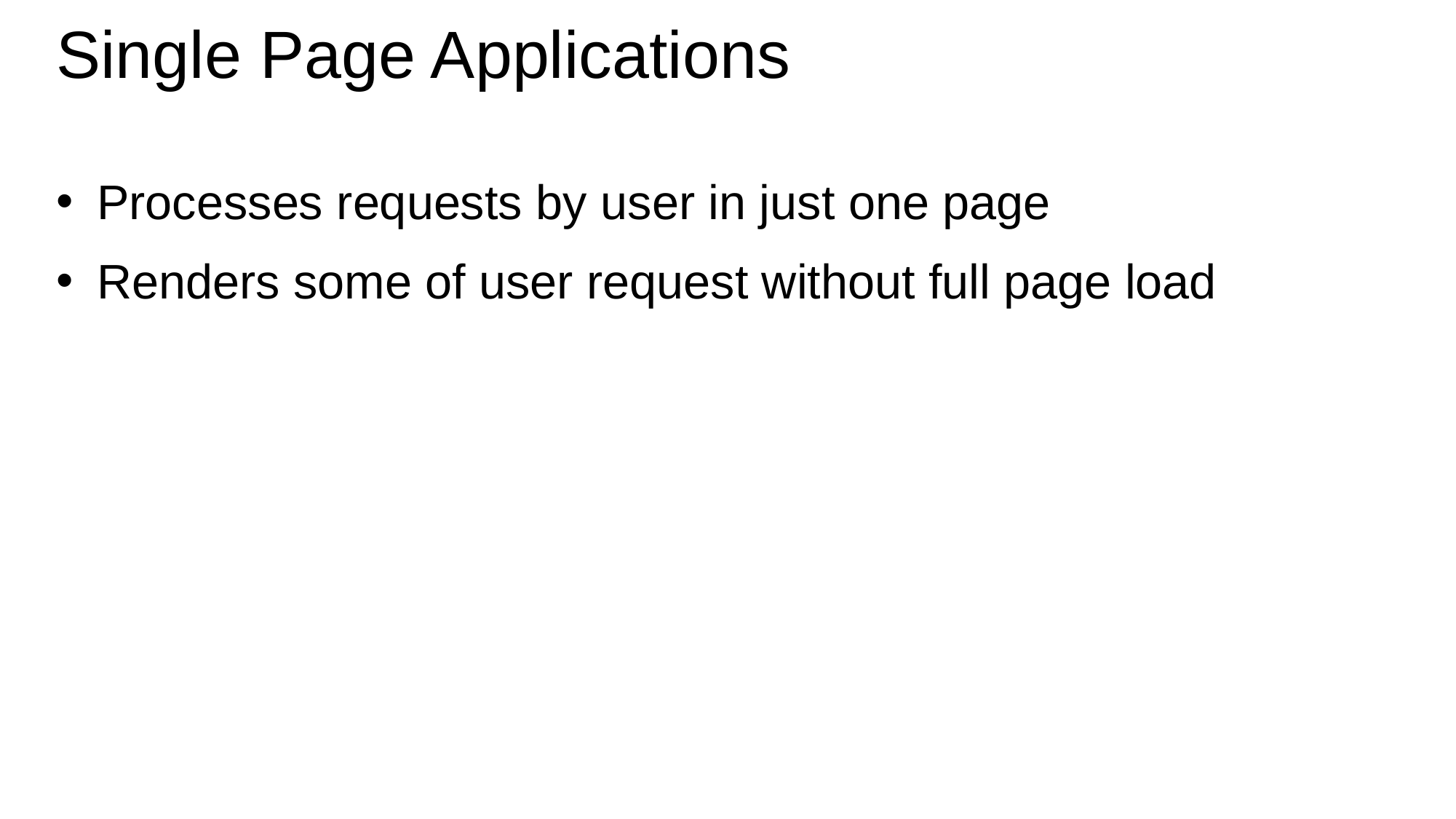

# Single Page Applications
Processes requests by user in just one page
Renders some of user request without full page load